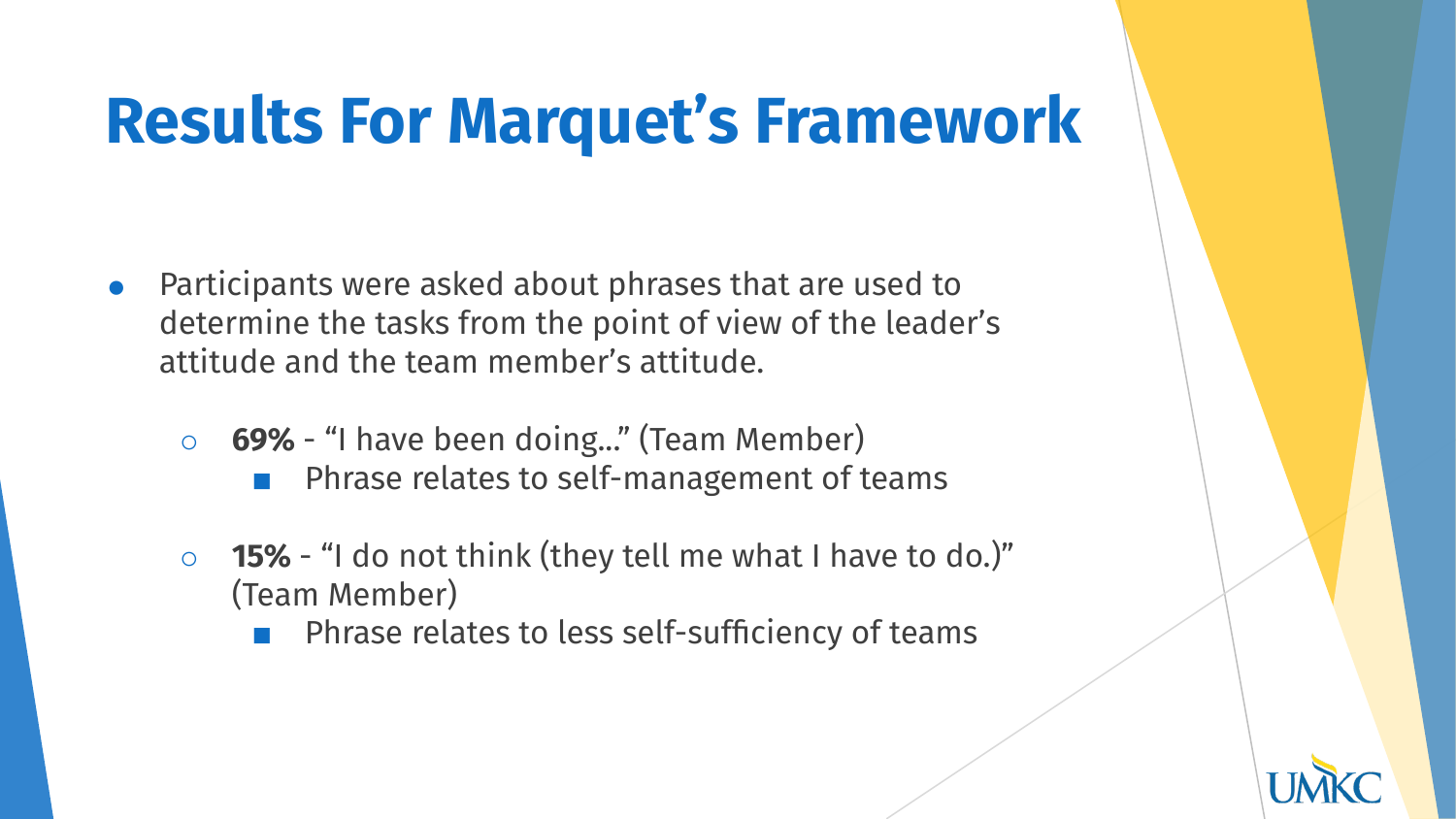

# Results For Marquet’s Framework
Participants were asked about phrases that are used to determine the tasks from the point of view of the leader’s attitude and the team member’s attitude.

69% - “I have been doing...” (Team Member)
Phrase relates to self-management of teams

15% - “I do not think (they tell me what I have to do.)” (Team Member)
Phrase relates to less self-sufficiency of teams